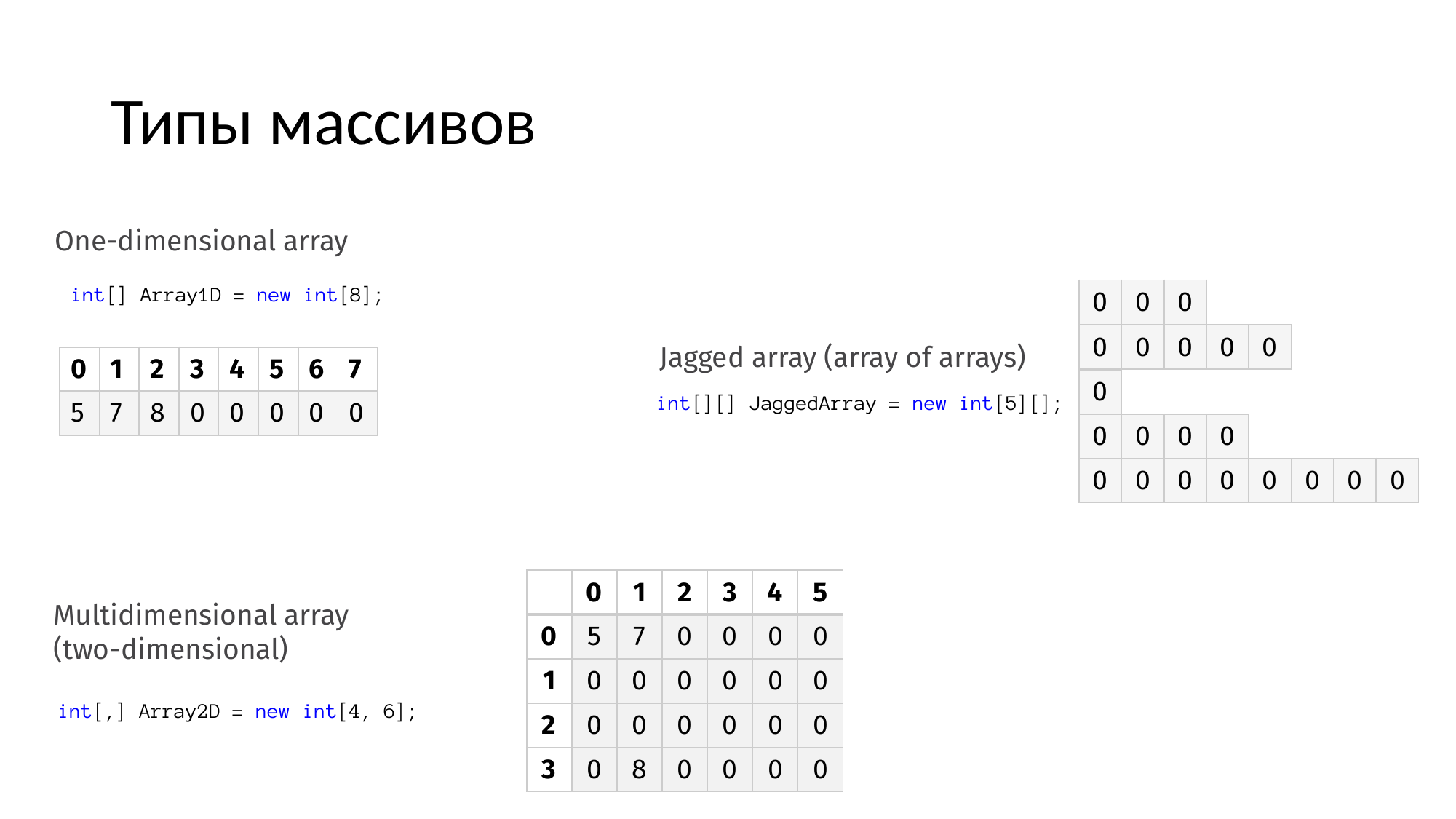

# Типы массивов
One-dimensional array
int[] Array1D = new int[8];
| 0 | 0 | 0 |
| --- | --- | --- |
| 0 | 0 | 0 | 0 | 0 |
| --- | --- | --- | --- | --- |
Jagged array (array of arrays)
| 0 | 1 | 2 | 3 | 4 | 5 | 6 | 7 |
| --- | --- | --- | --- | --- | --- | --- | --- |
| 5 | 7 | 8 | 0 | 0 | 0 | 0 | 0 |
| 0 |
| --- |
int[][] JaggedArray = new int[5][];
| 0 | 0 | 0 | 0 |
| --- | --- | --- | --- |
| 0 | 0 | 0 | 0 | 0 | 0 | 0 | 0 |
| --- | --- | --- | --- | --- | --- | --- | --- |
|  | 0 | 1 | 2 | 3 | 4 | 5 |
| --- | --- | --- | --- | --- | --- | --- |
| 0 | 5 | 7 | 0 | 0 | 0 | 0 |
| 1 | 0 | 0 | 0 | 0 | 0 | 0 |
| 2 | 0 | 0 | 0 | 0 | 0 | 0 |
| 3 | 0 | 8 | 0 | 0 | 0 | 0 |
Multidimensional array
(two-dimensional)
int[,] Array2D = new int[4, 6];